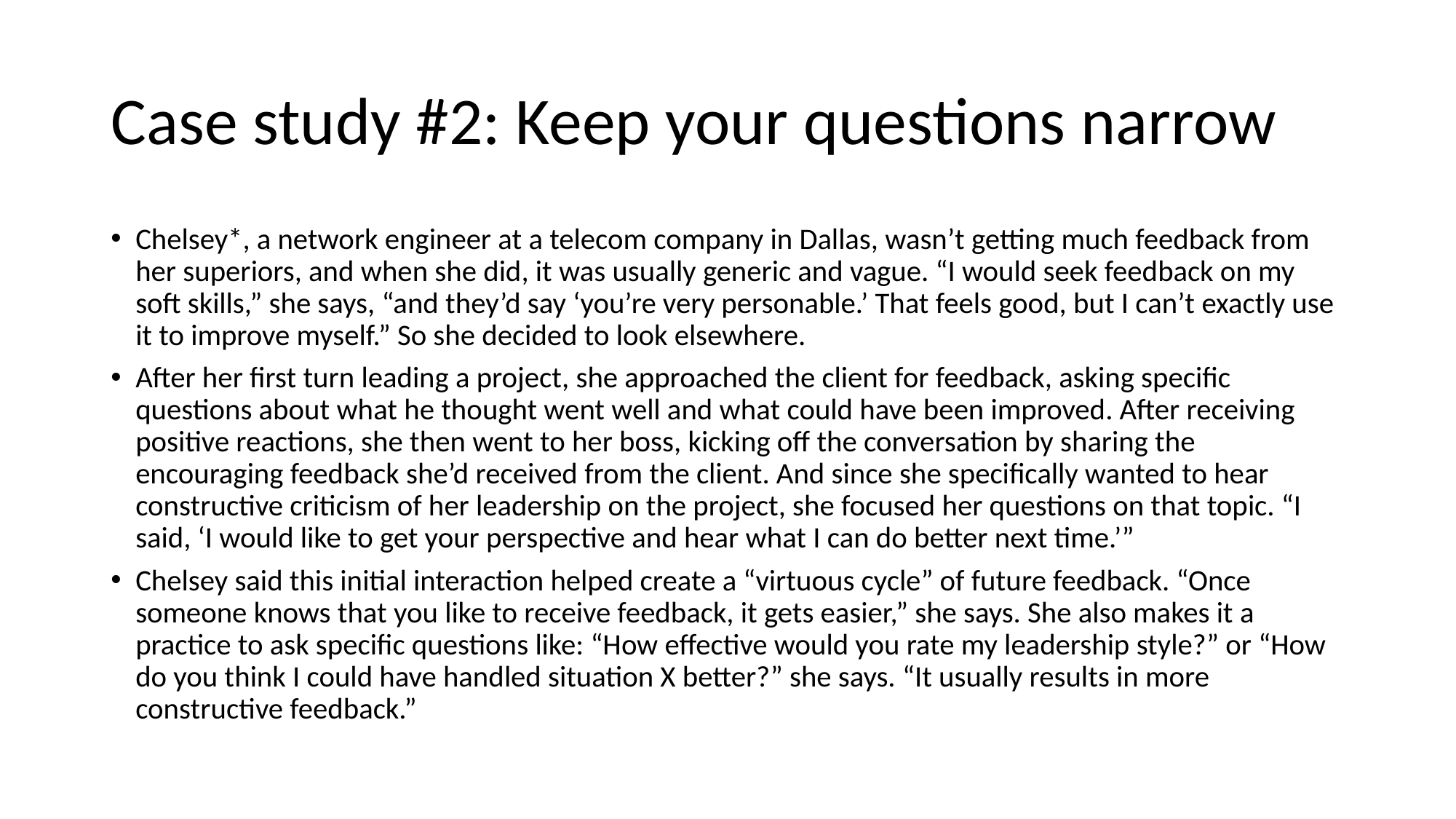

# Case study #2: Keep your questions narrow
Chelsey*, a network engineer at a telecom company in Dallas, wasn’t getting much feedback from her superiors, and when she did, it was usually generic and vague. “I would seek feedback on my soft skills,” she says, “and they’d say ‘you’re very personable.’ That feels good, but I can’t exactly use it to improve myself.” So she decided to look elsewhere.
After her first turn leading a project, she approached the client for feedback, asking specific questions about what he thought went well and what could have been improved. After receiving positive reactions, she then went to her boss, kicking off the conversation by sharing the encouraging feedback she’d received from the client. And since she specifically wanted to hear constructive criticism of her leadership on the project, she focused her questions on that topic. “I said, ‘I would like to get your perspective and hear what I can do better next time.’”
Chelsey said this initial interaction helped create a “virtuous cycle” of future feedback. “Once someone knows that you like to receive feedback, it gets easier,” she says. She also makes it a practice to ask specific questions like: “How effective would you rate my leadership style?” or “How do you think I could have handled situation X better?” she says. “It usually results in more constructive feedback.”